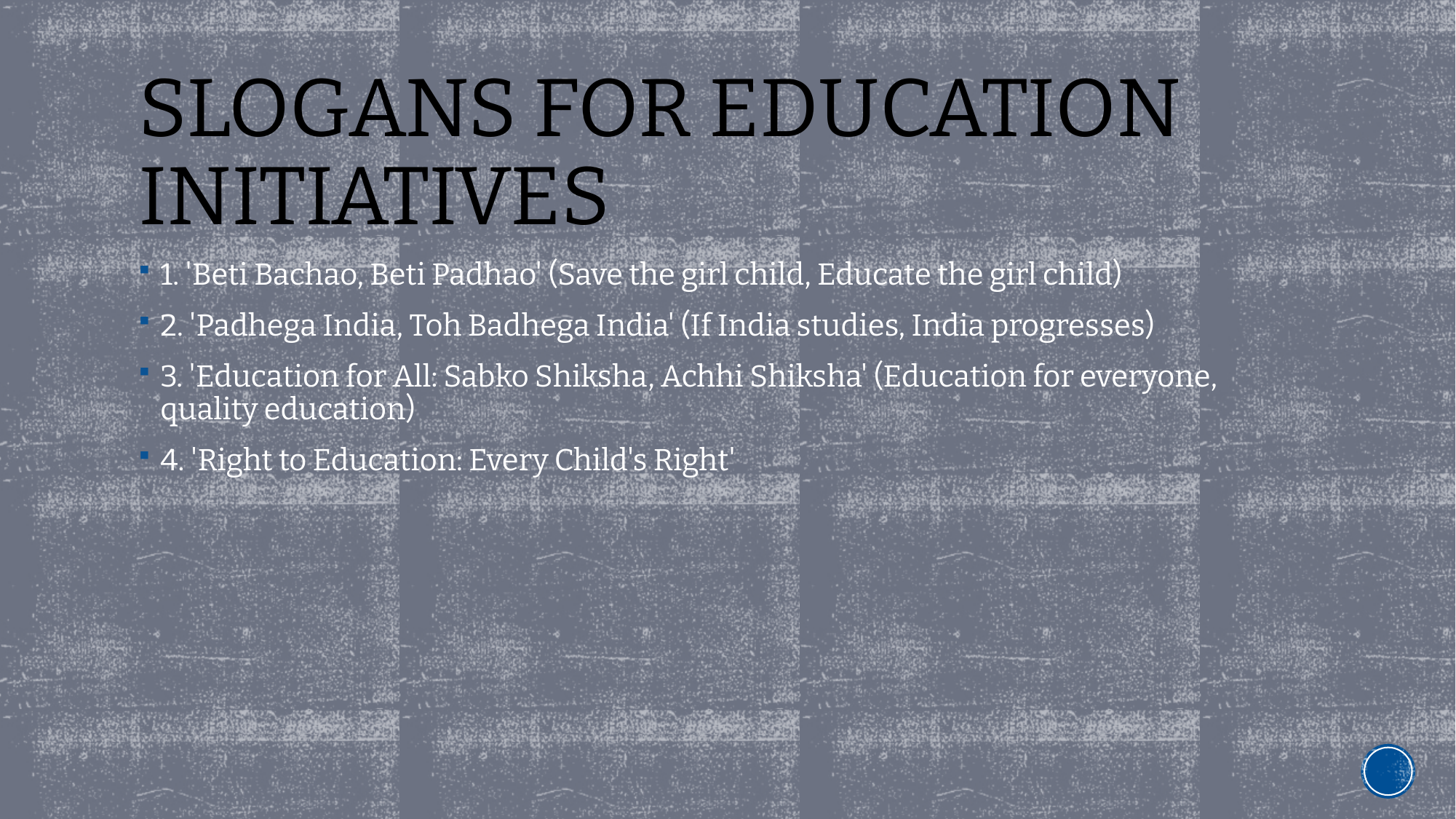

# Slogans for Education Initiatives
1. 'Beti Bachao, Beti Padhao' (Save the girl child, Educate the girl child)
2. 'Padhega India, Toh Badhega India' (If India studies, India progresses)
3. 'Education for All: Sabko Shiksha, Achhi Shiksha' (Education for everyone, quality education)
4. 'Right to Education: Every Child's Right'